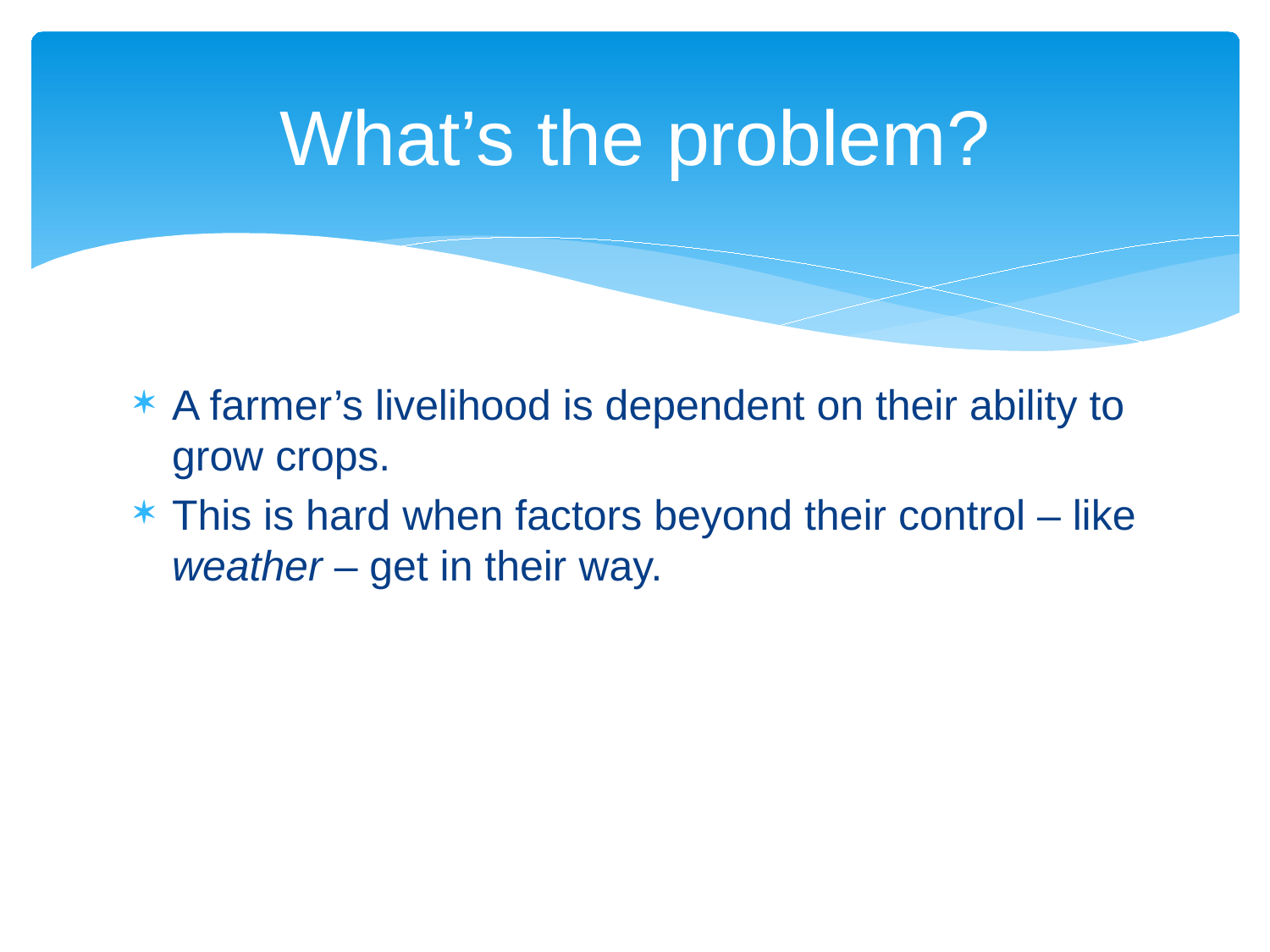

# What’s the problem?
A farmer’s livelihood is dependent on their ability to grow crops.
This is hard when factors beyond their control – like weather – get in their way.